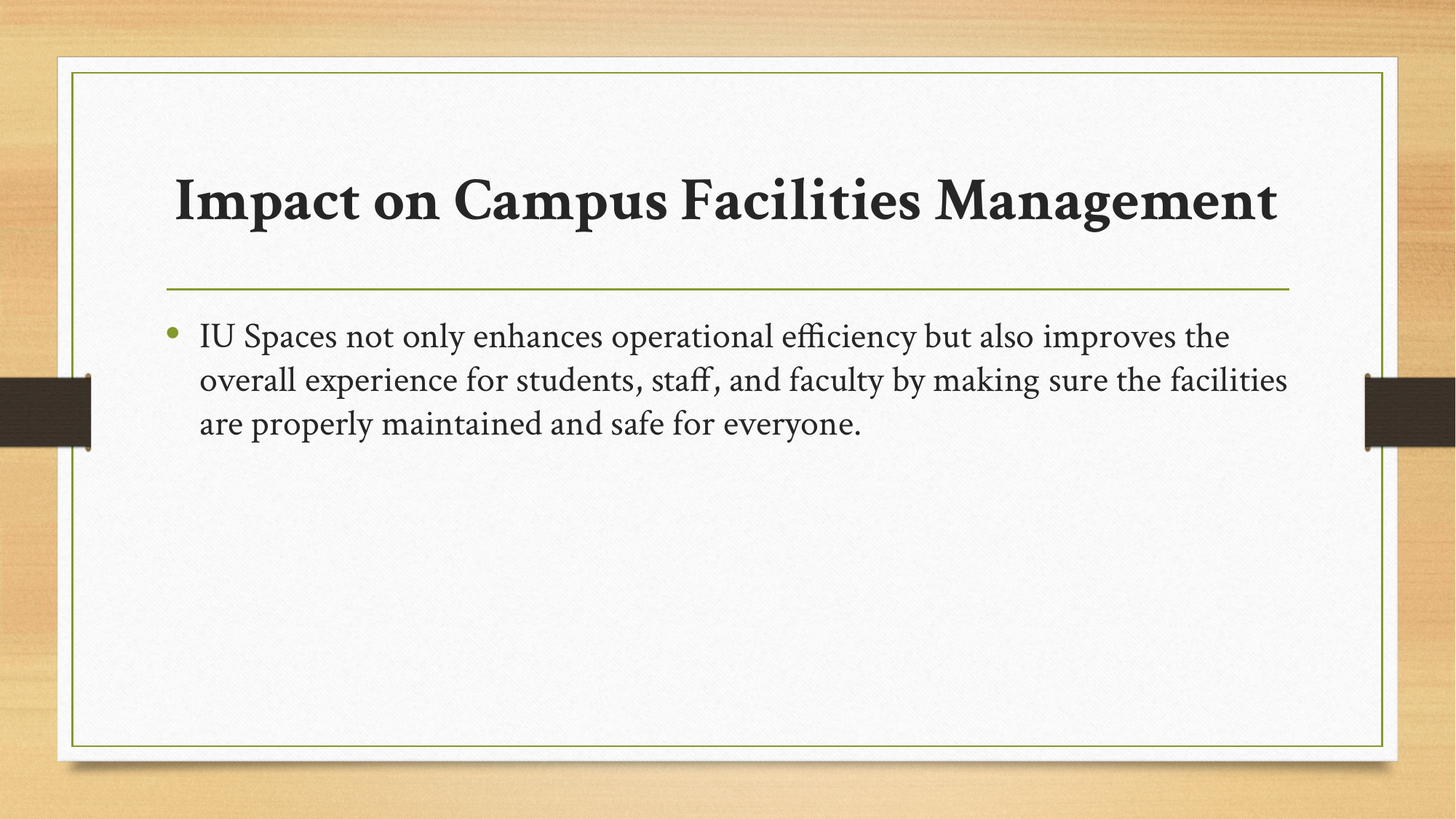

# Impact on Campus Facilities Management
IU Spaces not only enhances operational efficiency but also improves the overall experience for students, staff, and faculty by making sure the facilities are properly maintained and safe for everyone.